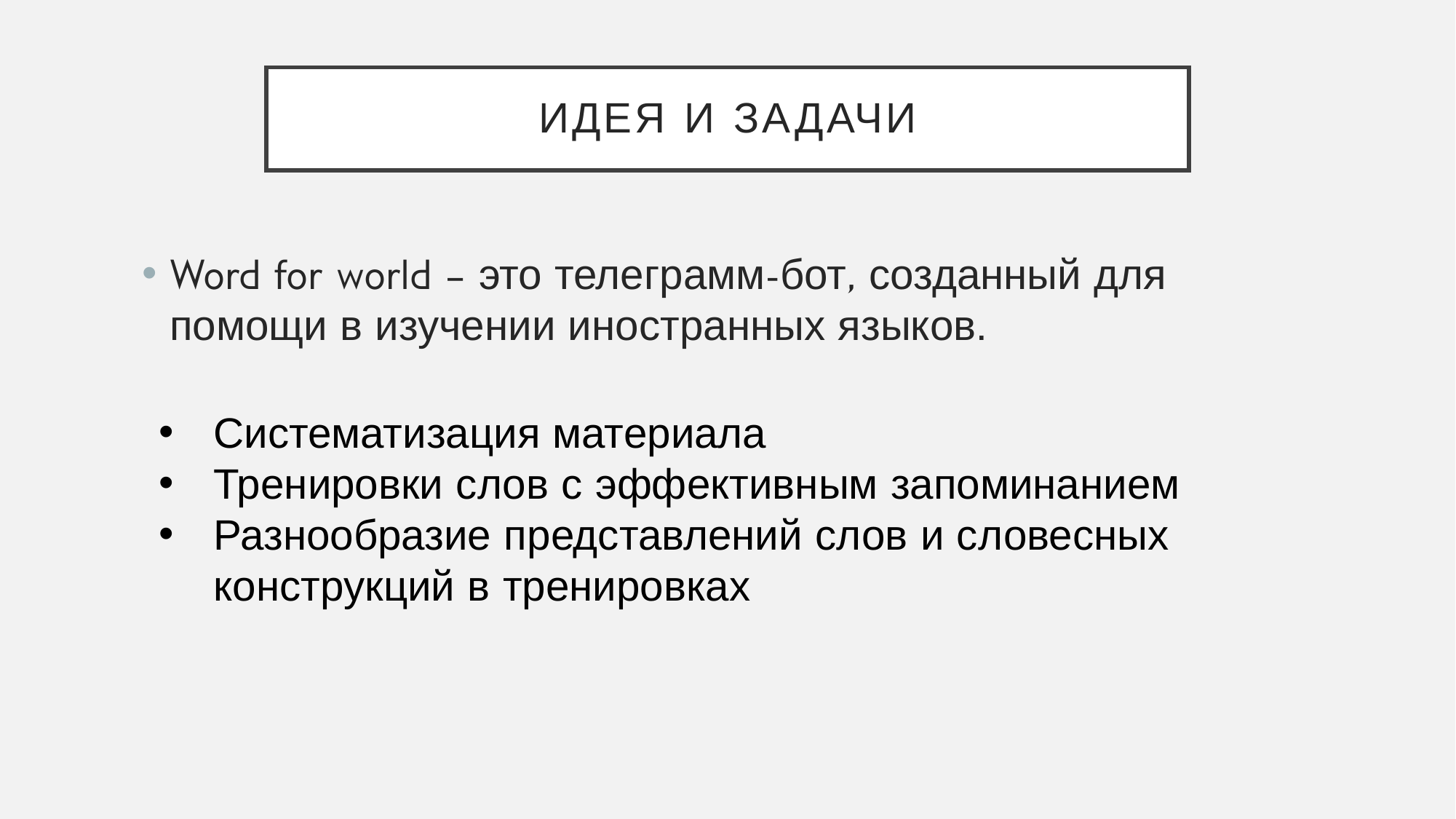

# Идея и задачи
Word for world – это телеграмм-бот, созданный для помощи в изучении иностранных языков.
Систематизация материала
Тренировки слов с эффективным запоминанием
Разнообразие представлений слов и словесных конструкций в тренировках